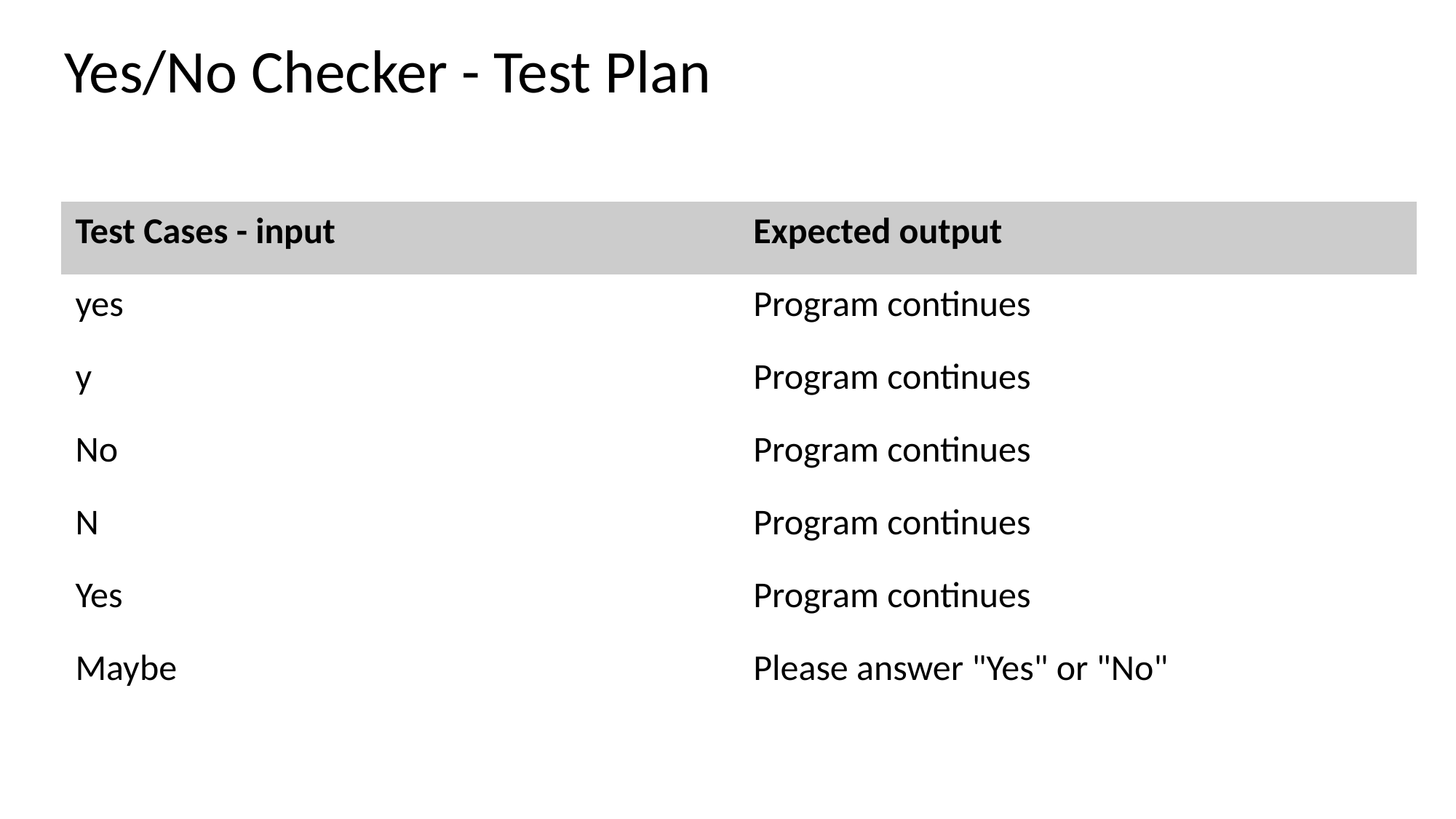

# Yes/No Checker - Test Plan
| Test Cases - input | Expected output |
| --- | --- |
| yes | Program continues |
| y | Program continues |
| No | Program continues |
| N | Program continues |
| Yes | Program continues |
| Maybe | Please answer "Yes" or "No" |